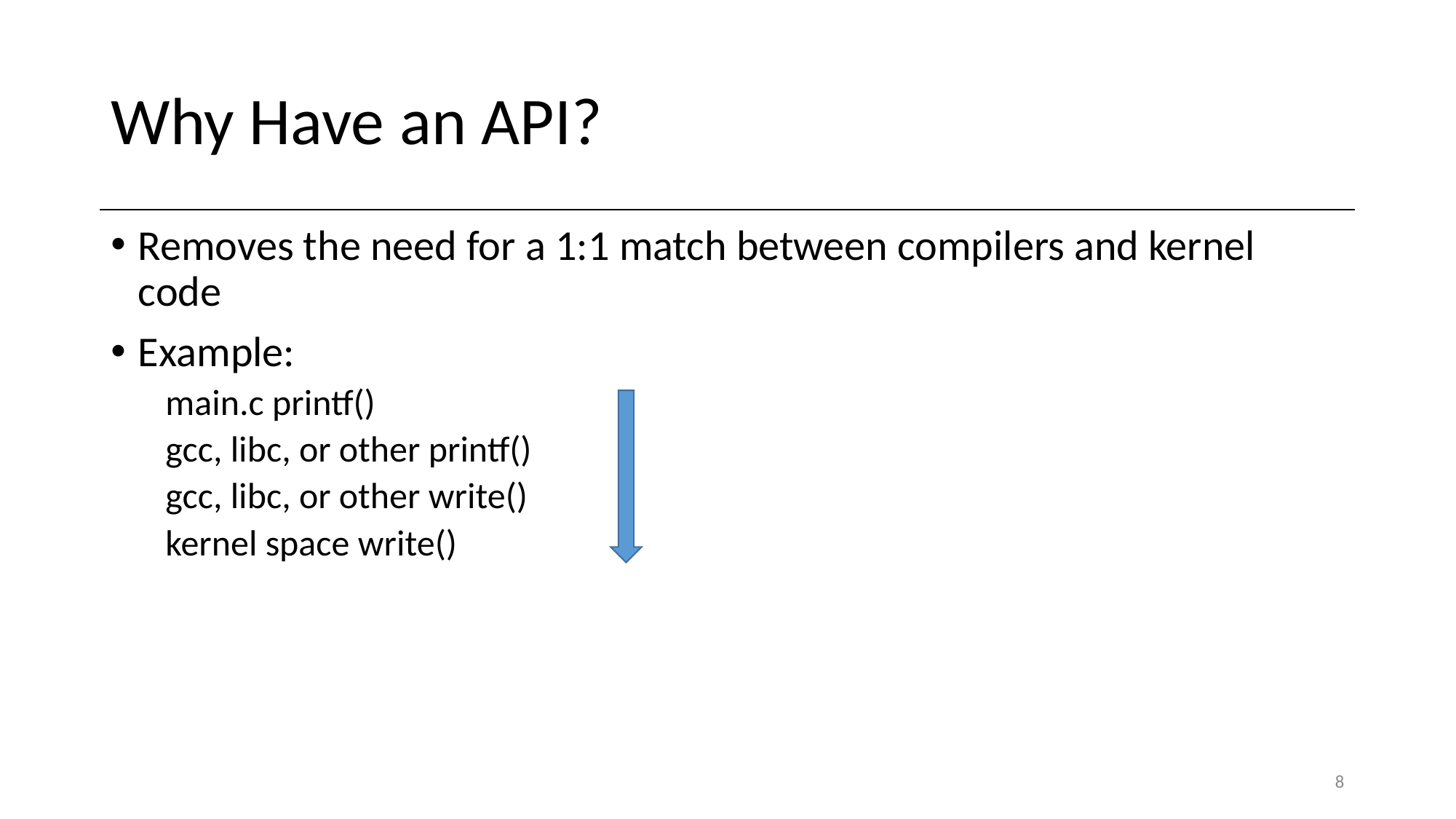

# Why Have an API?
Removes the need for a 1:1 match between compilers and kernel code
Example:
main.c printf()
gcc, libc, or other printf()
gcc, libc, or other write()
kernel space write()

8